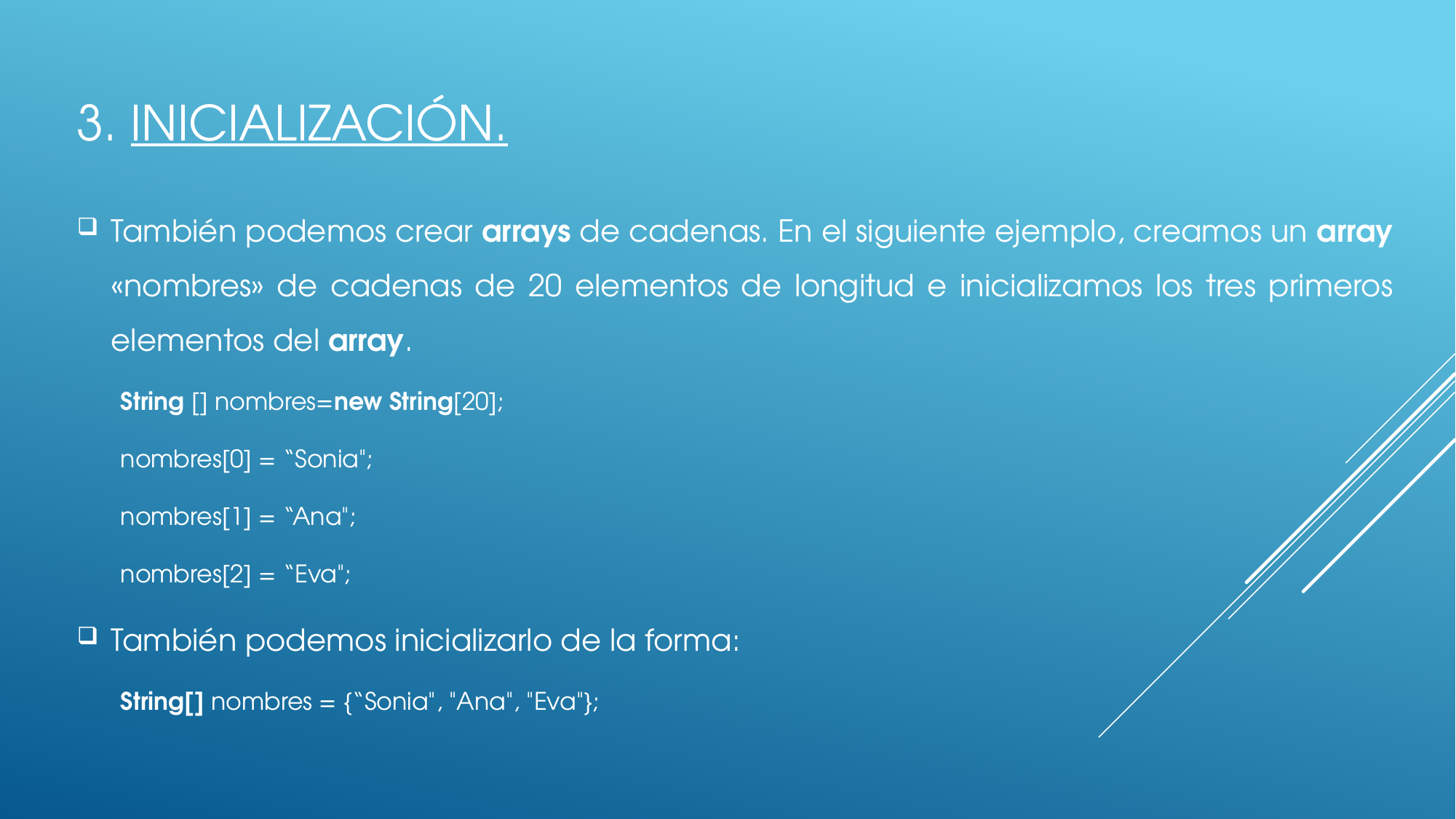

# 3. Inicialización.
También podemos crear arrays de cadenas. En el siguiente ejemplo, creamos un array «nombres» de cadenas de 20 elementos de longitud e inicializamos los tres primeros elementos del array.
String [] nombres=new String[20];
nombres[0] = “Sonia";
nombres[1] = “Ana";
nombres[2] = “Eva";
También podemos inicializarlo de la forma:
String[] nombres = {“Sonia", "Ana", "Eva"};